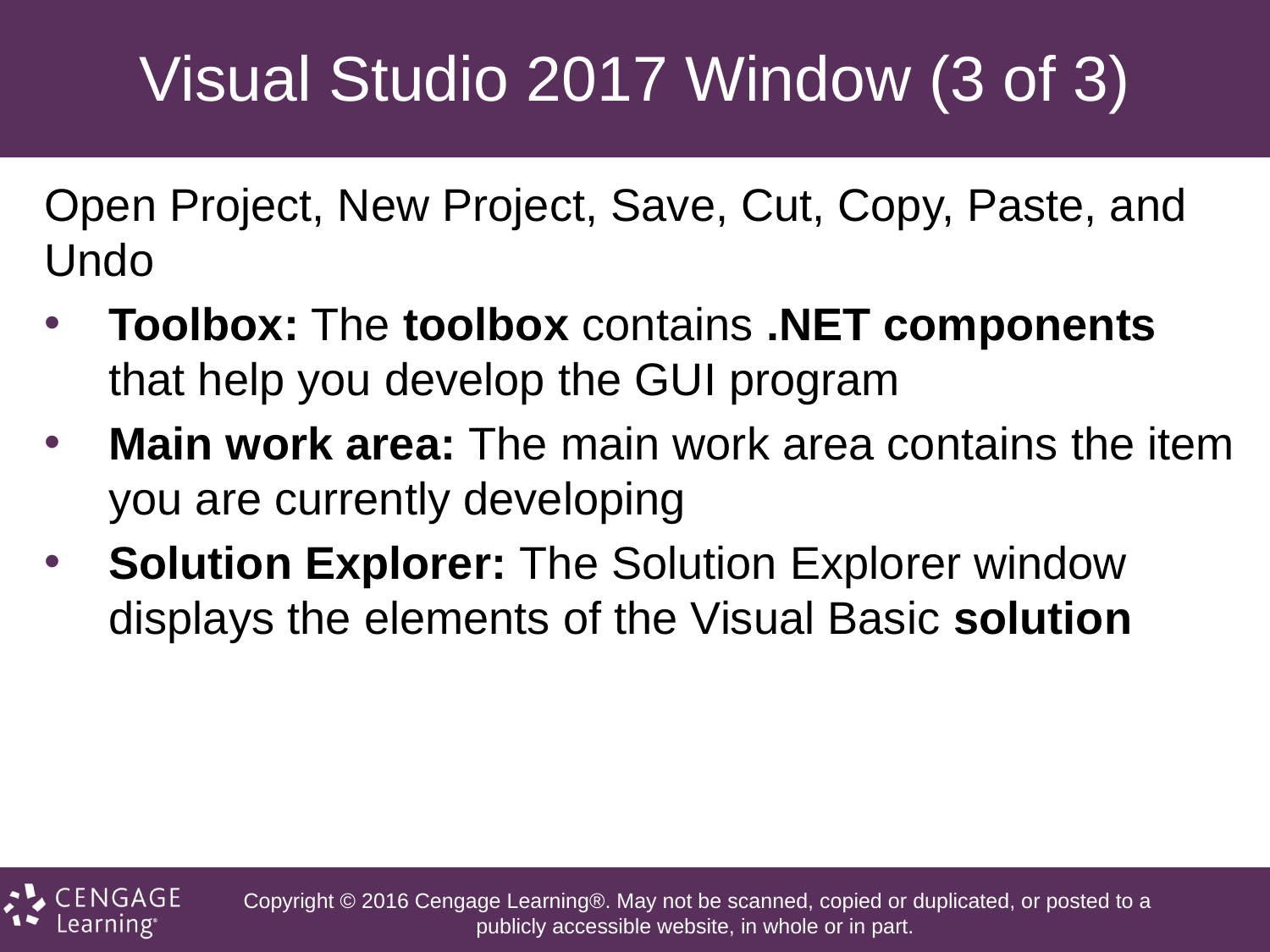

# Visual Studio 2017 Window (3 of 3)
Open Project, New Project, Save, Cut, Copy, Paste, and Undo
Toolbox: The toolbox contains .NET components that help you develop the GUI program
Main work area: The main work area contains the item you are currently developing
Solution Explorer: The Solution Explorer window displays the elements of the Visual Basic solution